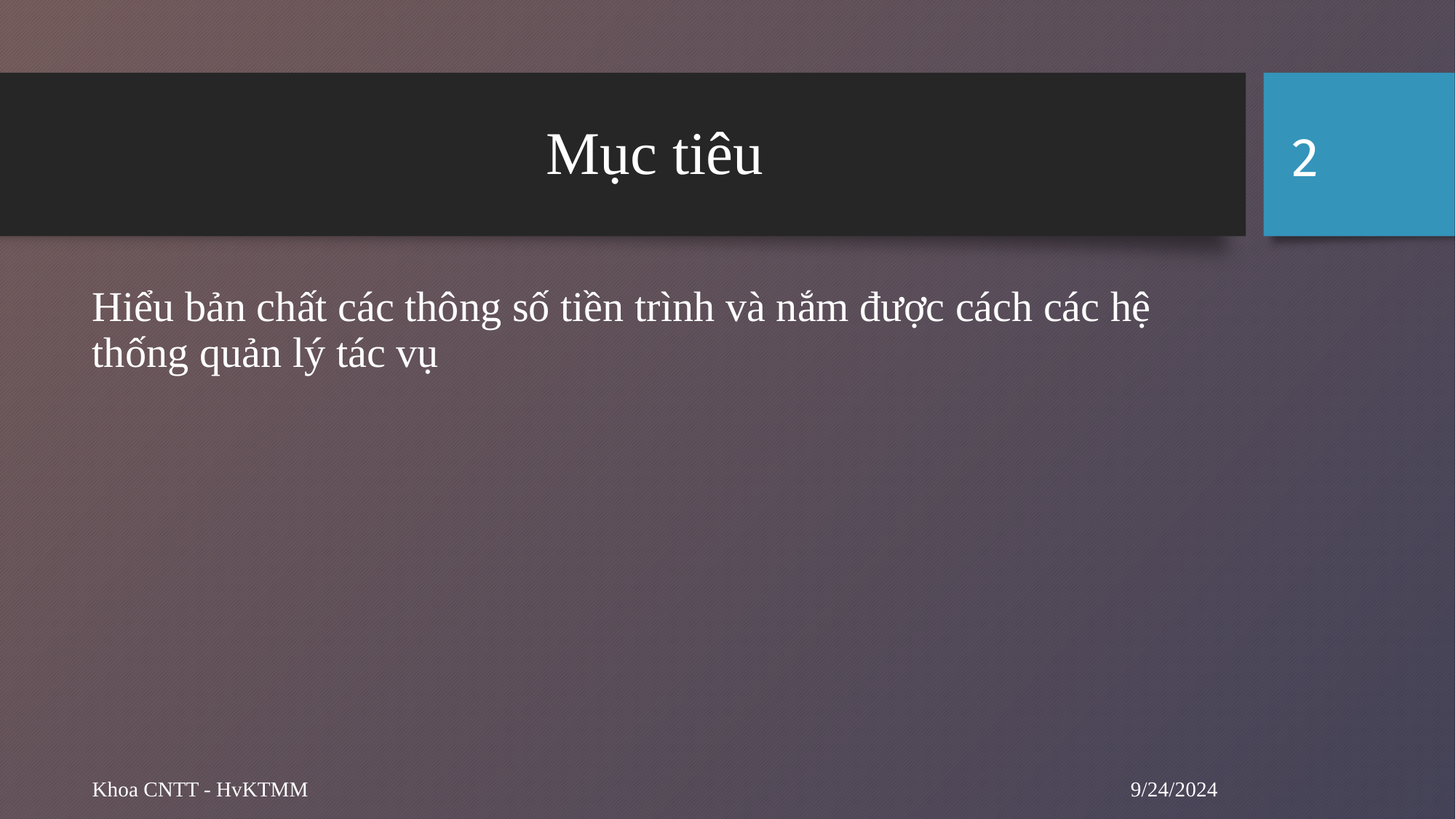

2
# Mục tiêu
Hiểu bản chất các thông số tiền trình và nắm được cách các hệ thống quản lý tác vụ
9/24/2024
Khoa CNTT - HvKTMM